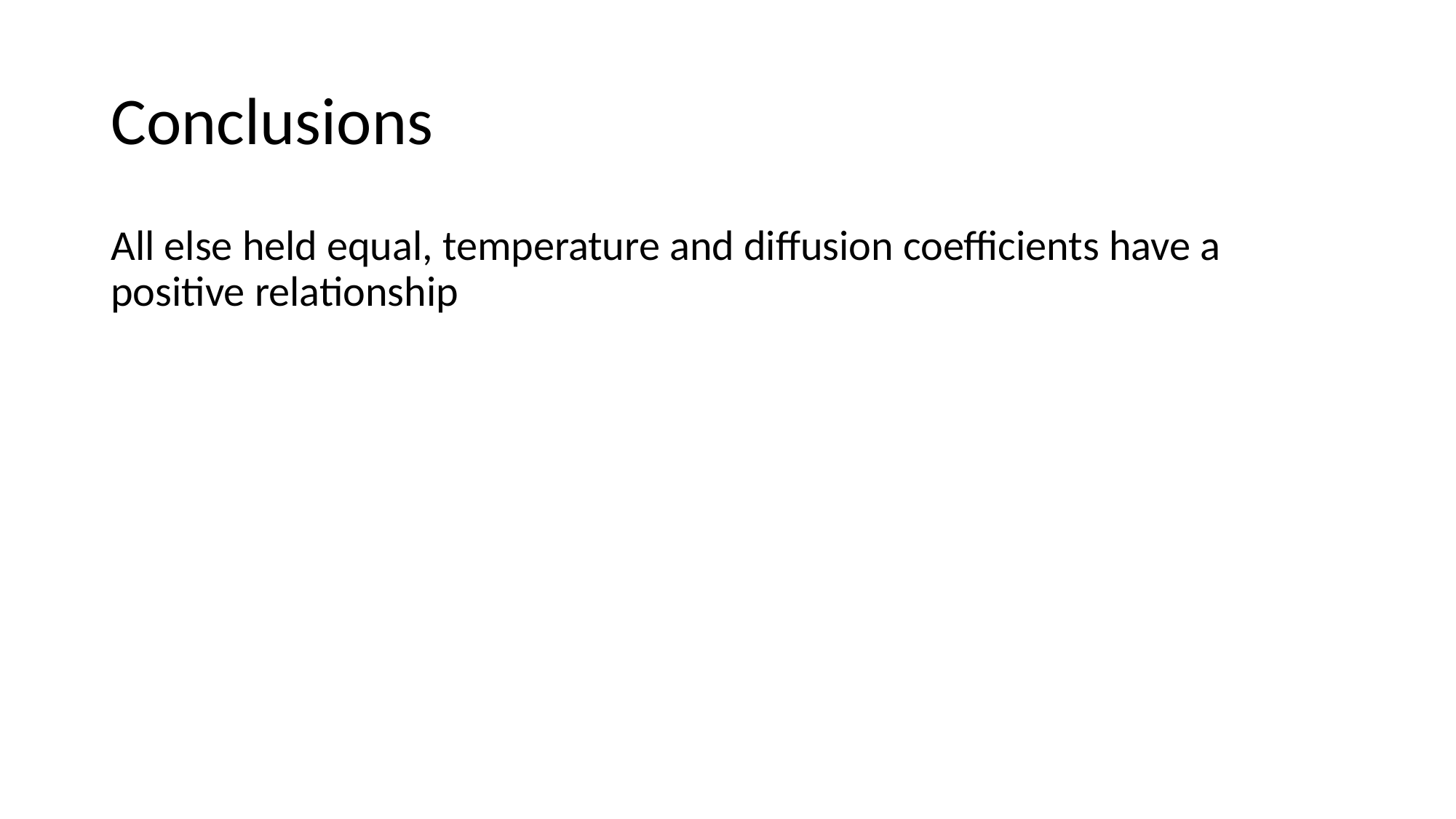

# Conclusions
All else held equal, temperature and diffusion coefficients have a positive relationship